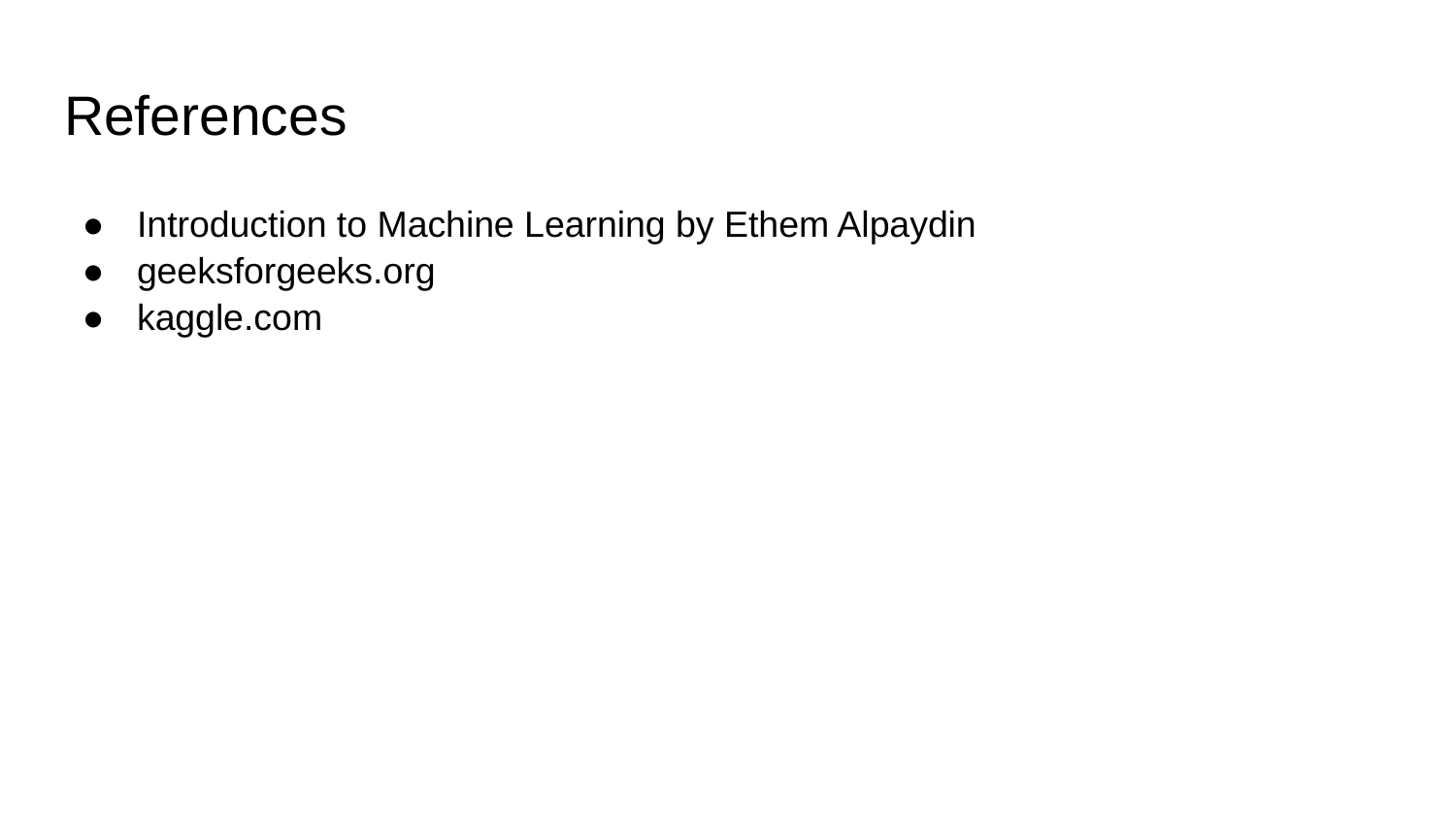

# References
Introduction to Machine Learning by Ethem Alpaydin
geeksforgeeks.org
kaggle.com